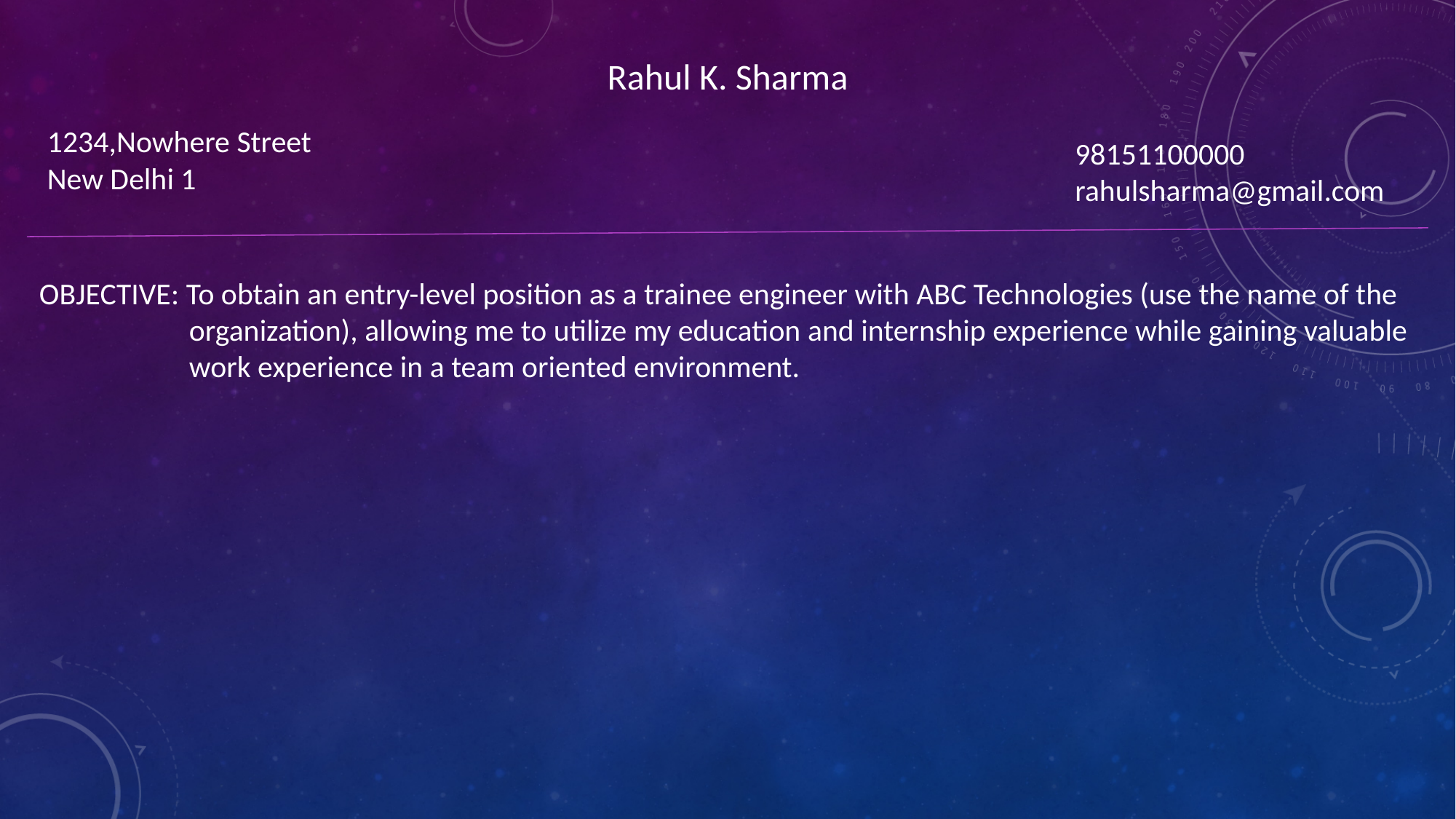

Rahul K. Sharma
1234,Nowhere Street
New Delhi 1
98151100000
rahulsharma@gmail.com

OBJECTIVE: To obtain an entry-level position as a trainee engineer with ABC Technologies (use the name of the organization), allowing me to utilize my education and internship experience while gaining valuable work experience in a team oriented environment.